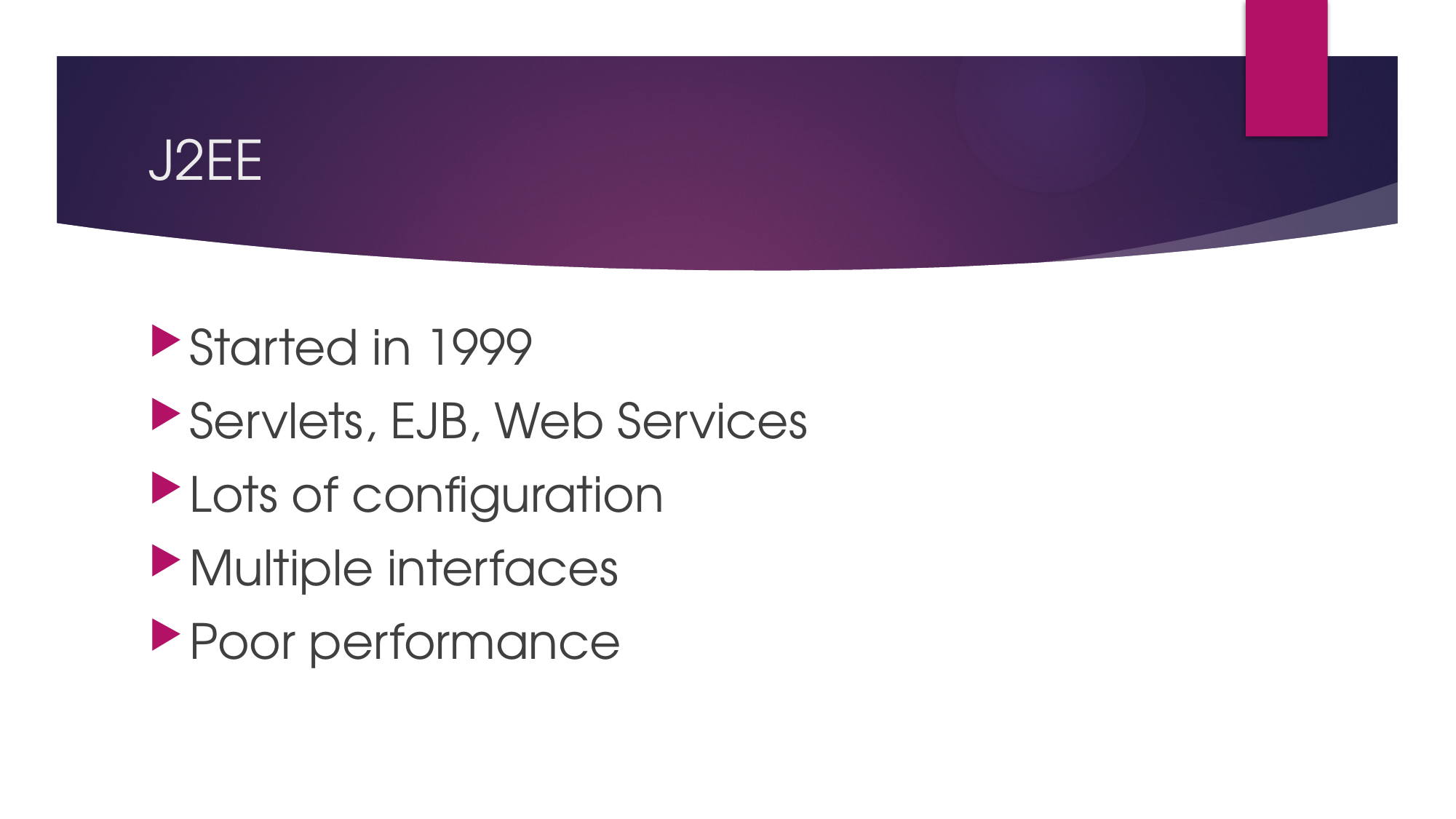

# J2EE
Started in 1999
Servlets, EJB, Web Services
Lots of configuration
Multiple interfaces
Poor performance